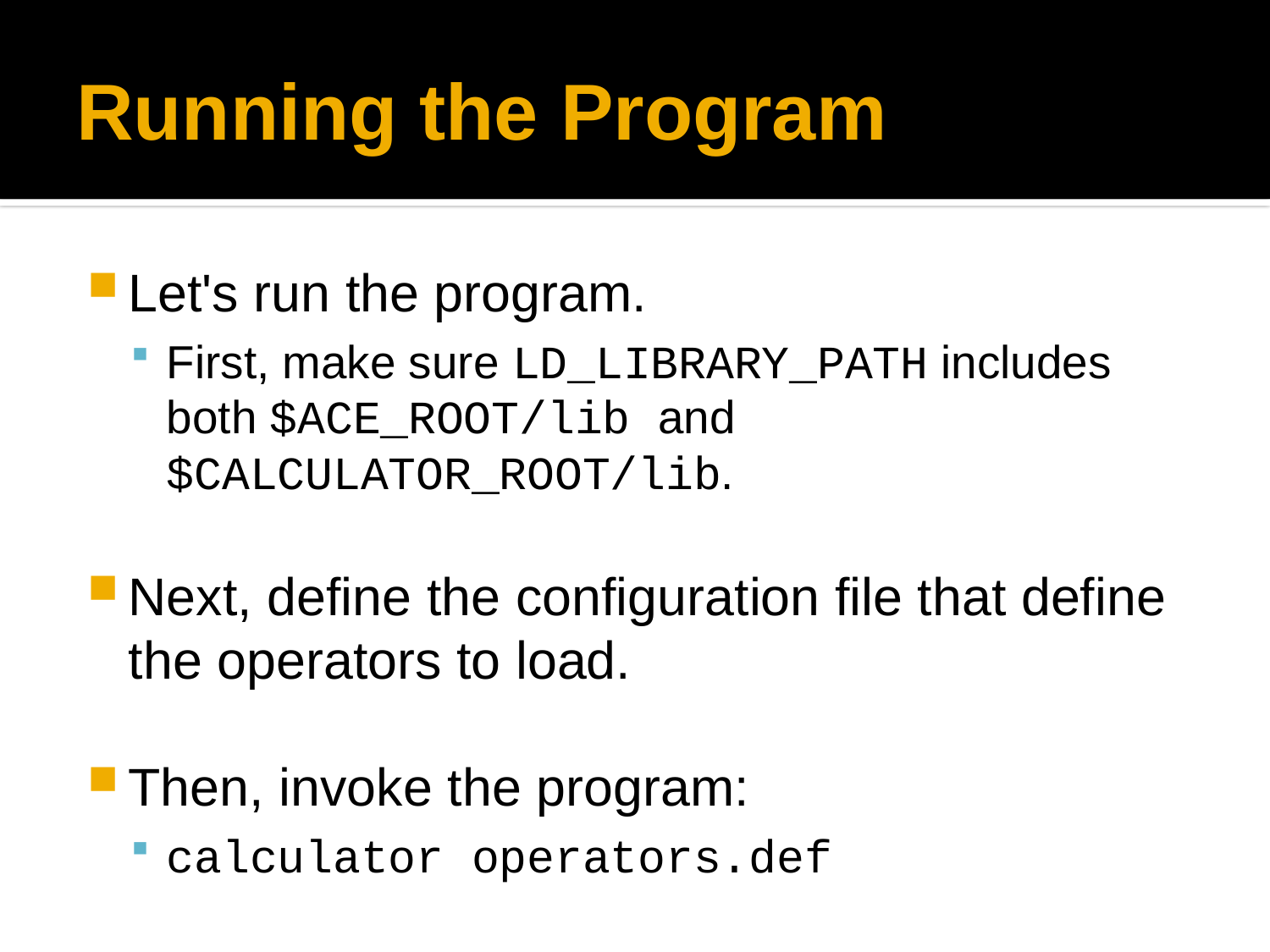

# Running the Program
Let's run the program.
First, make sure LD_LIBRARY_PATH includes both $ACE_ROOT/lib and $CALCULATOR_ROOT/lib.

Next, define the configuration file that define the operators to load.

Then, invoke the program:
calculator operators.def